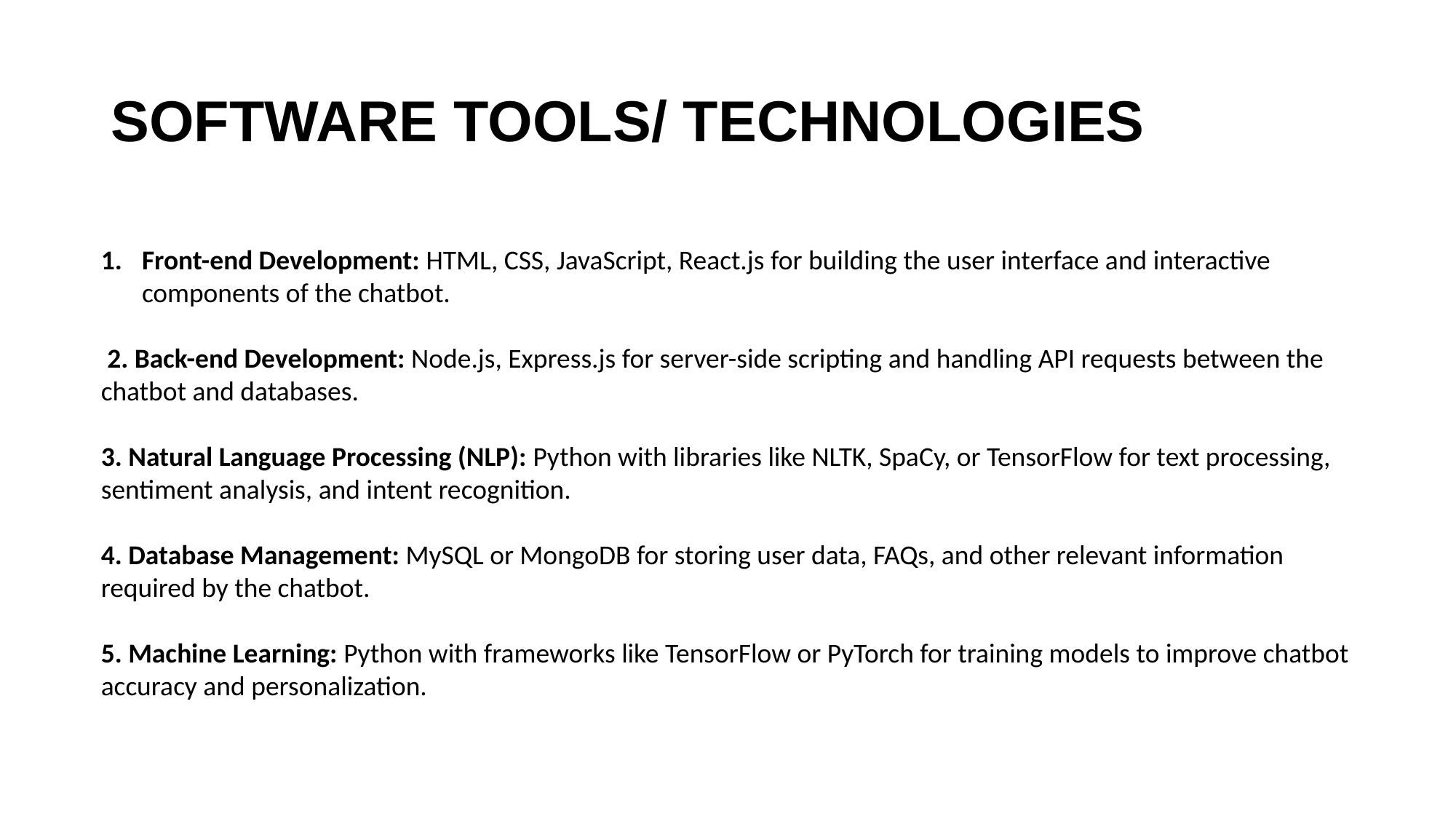

# SOFTWARE TOOLS/ TECHNOLOGIES
Front-end Development: HTML, CSS, JavaScript, React.js for building the user interface and interactive components of the chatbot.

 2. Back-end Development: Node.js, Express.js for server-side scripting and handling API requests between the chatbot and databases.

3. Natural Language Processing (NLP): Python with libraries like NLTK, SpaCy, or TensorFlow for text processing, sentiment analysis, and intent recognition.

4. Database Management: MySQL or MongoDB for storing user data, FAQs, and other relevant information required by the chatbot.

5. Machine Learning: Python with frameworks like TensorFlow or PyTorch for training models to improve chatbot accuracy and personalization.